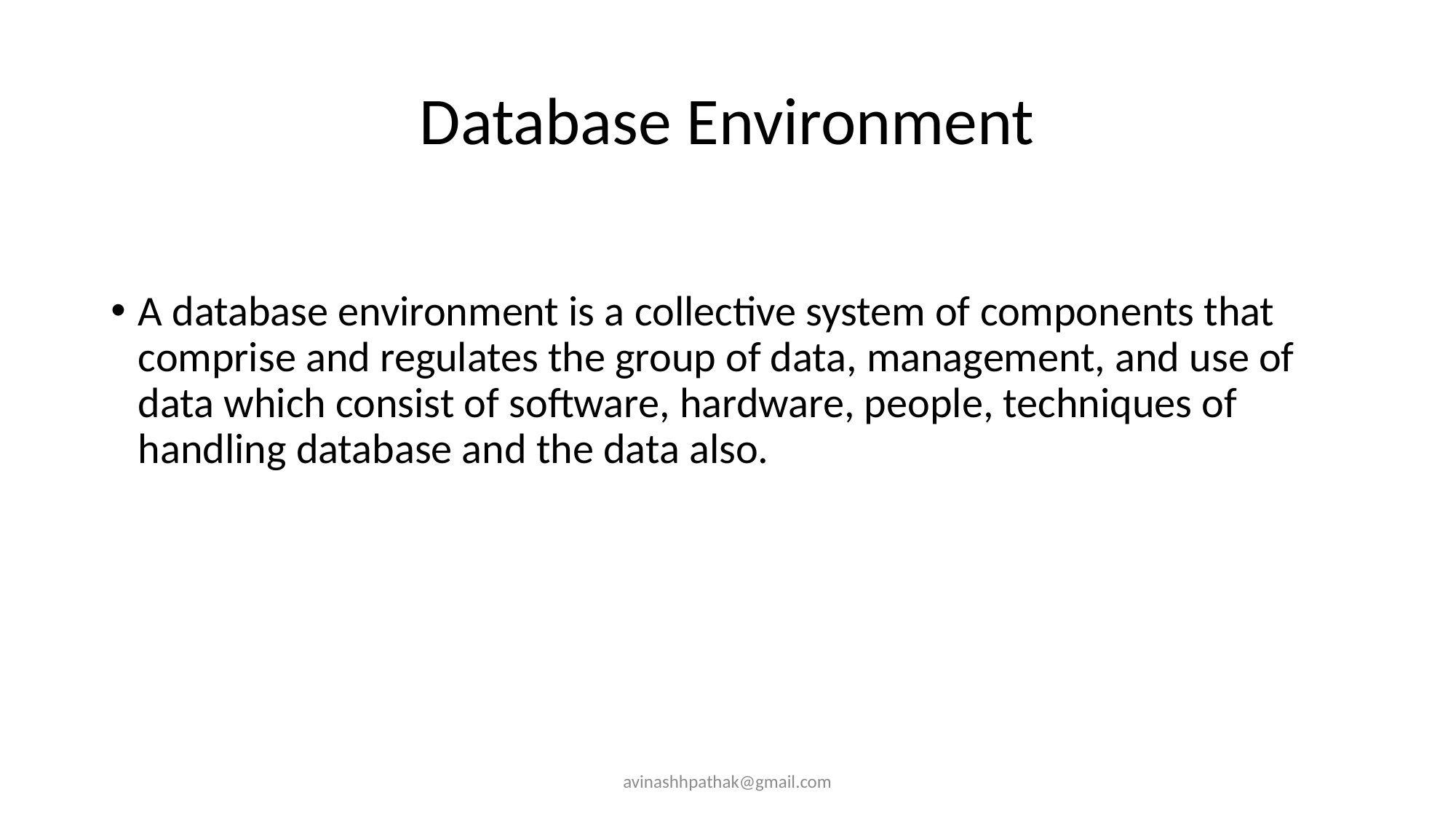

# Database Environment

A database environment is a collective system of components that comprise and regulates the group of data, management, and use of data which consist of software, hardware, people, techniques of handling database and the data also.
avinashhpathak@gmail.com
14